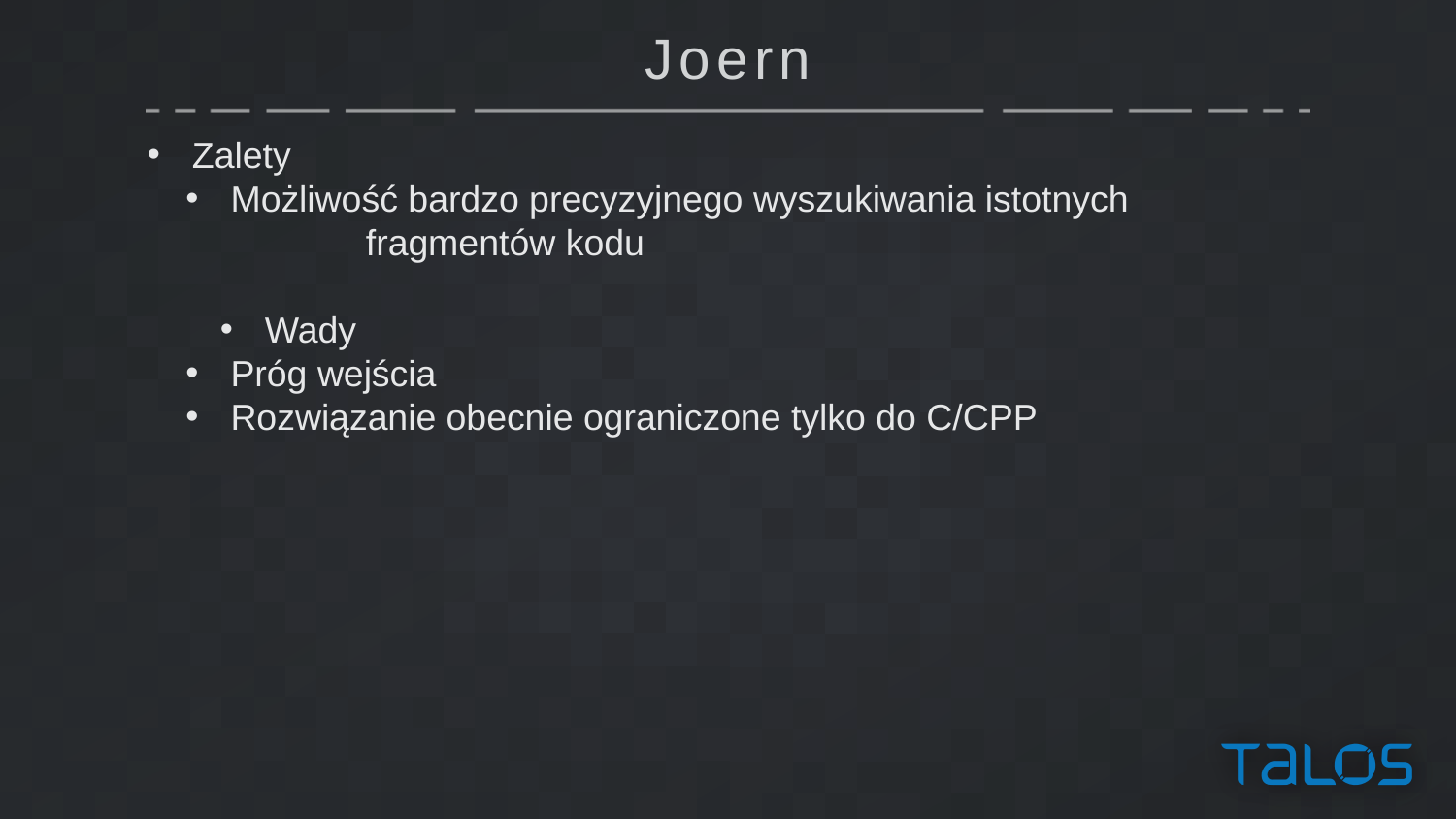

# Joern
 Zalety
 Możliwość bardzo precyzyjnego wyszukiwania istotnych
	fragmentów kodu

 Wady
 Próg wejścia
 Rozwiązanie obecnie ograniczone tylko do C/CPP